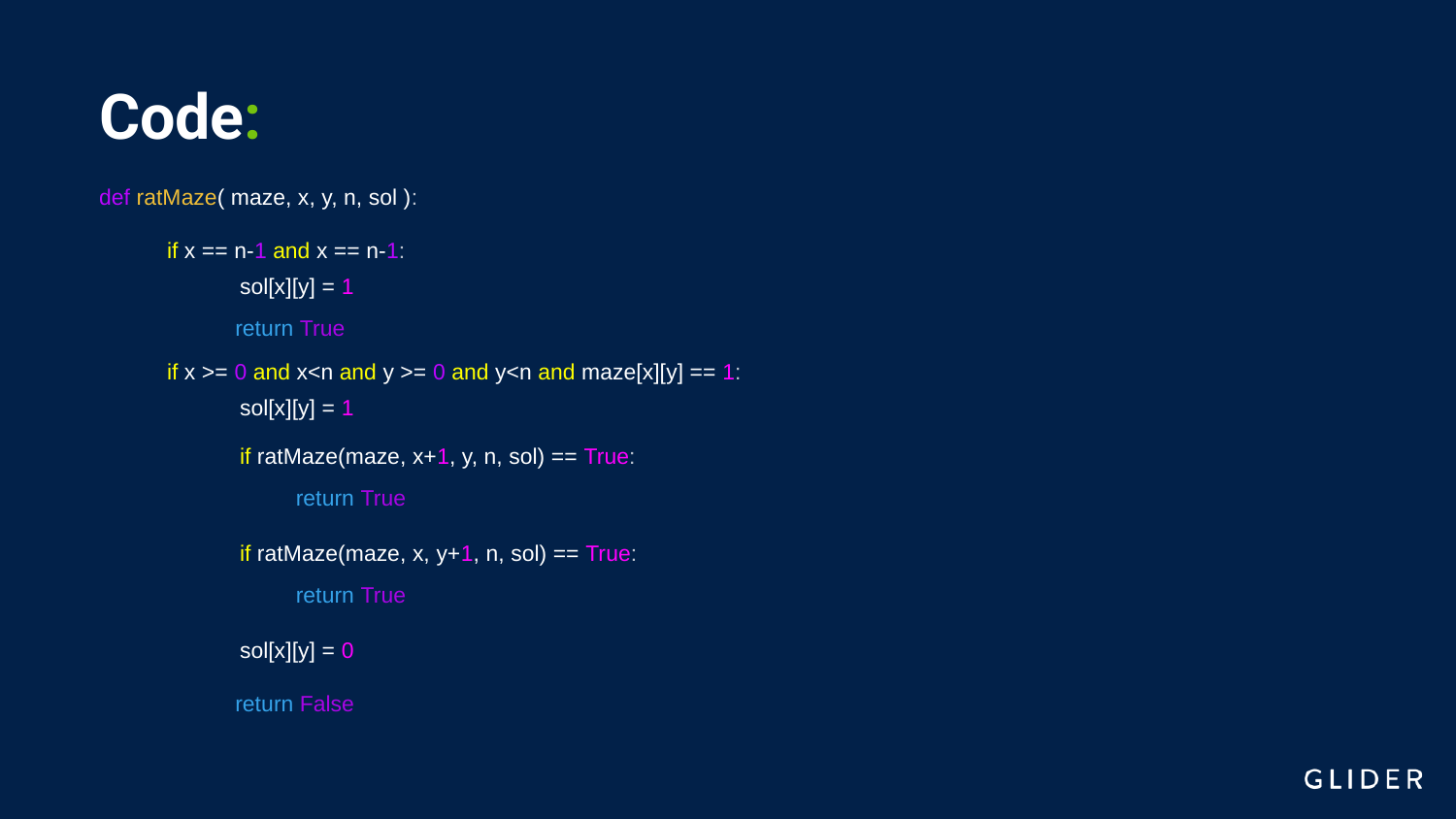

# Code:
def ratMaze( maze, x, y, n, sol ):
if x == n-1 and x == n-1:
sol[x][y] = 1
return True
if x >= 0 and x<n and y >= 0 and y<n and maze[x][y] == 1:
sol[x][y] = 1
if ratMaze(maze, x+1, y, n, sol) == True:
return True
if ratMaze(maze, x, y+1, n, sol) == True:
return True
sol[x][y] = 0
return False